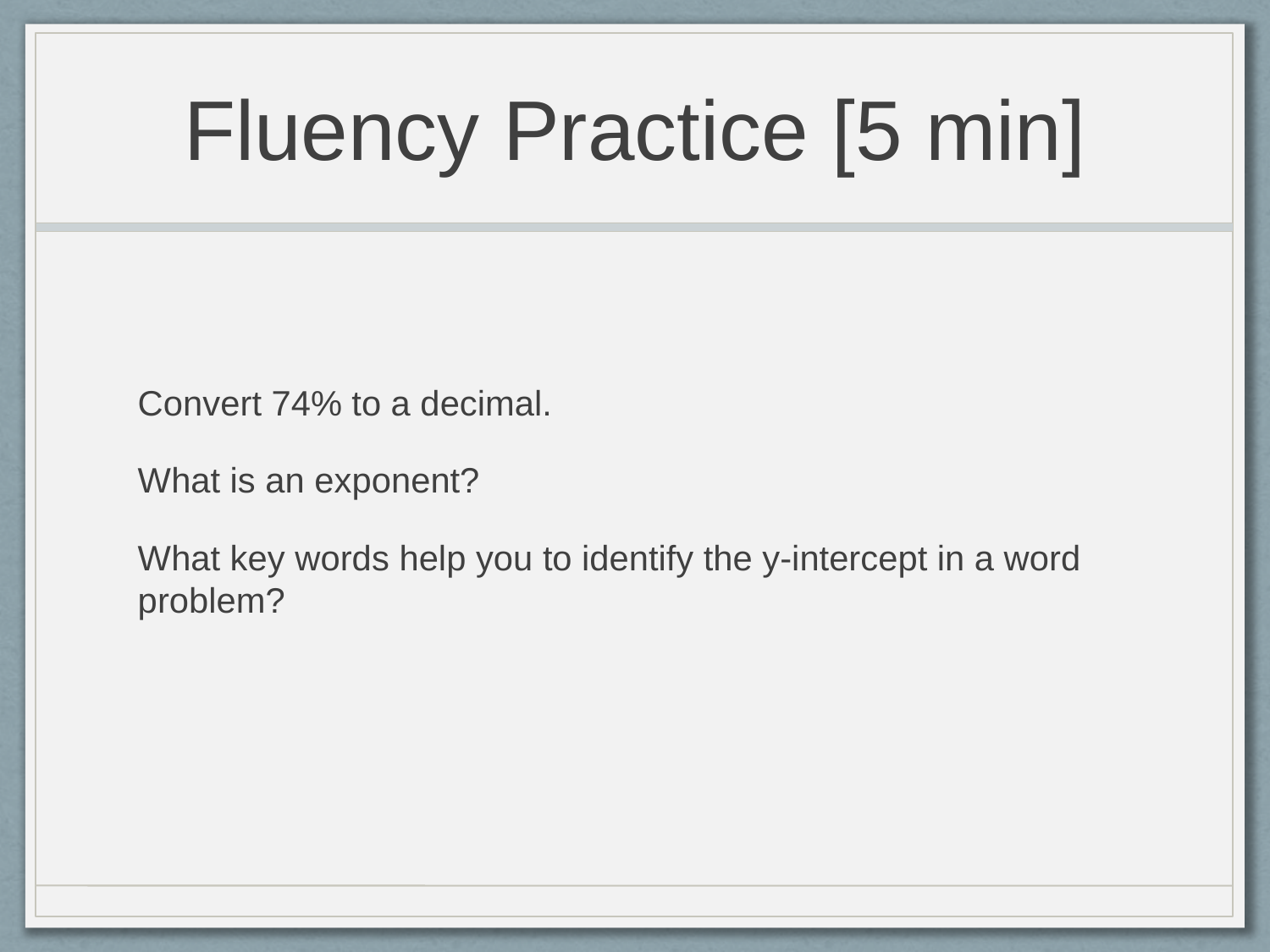

# Fluency Practice [5 min]

Convert 74% to a decimal.
What is an exponent?
What key words help you to identify the y-intercept in a word problem?